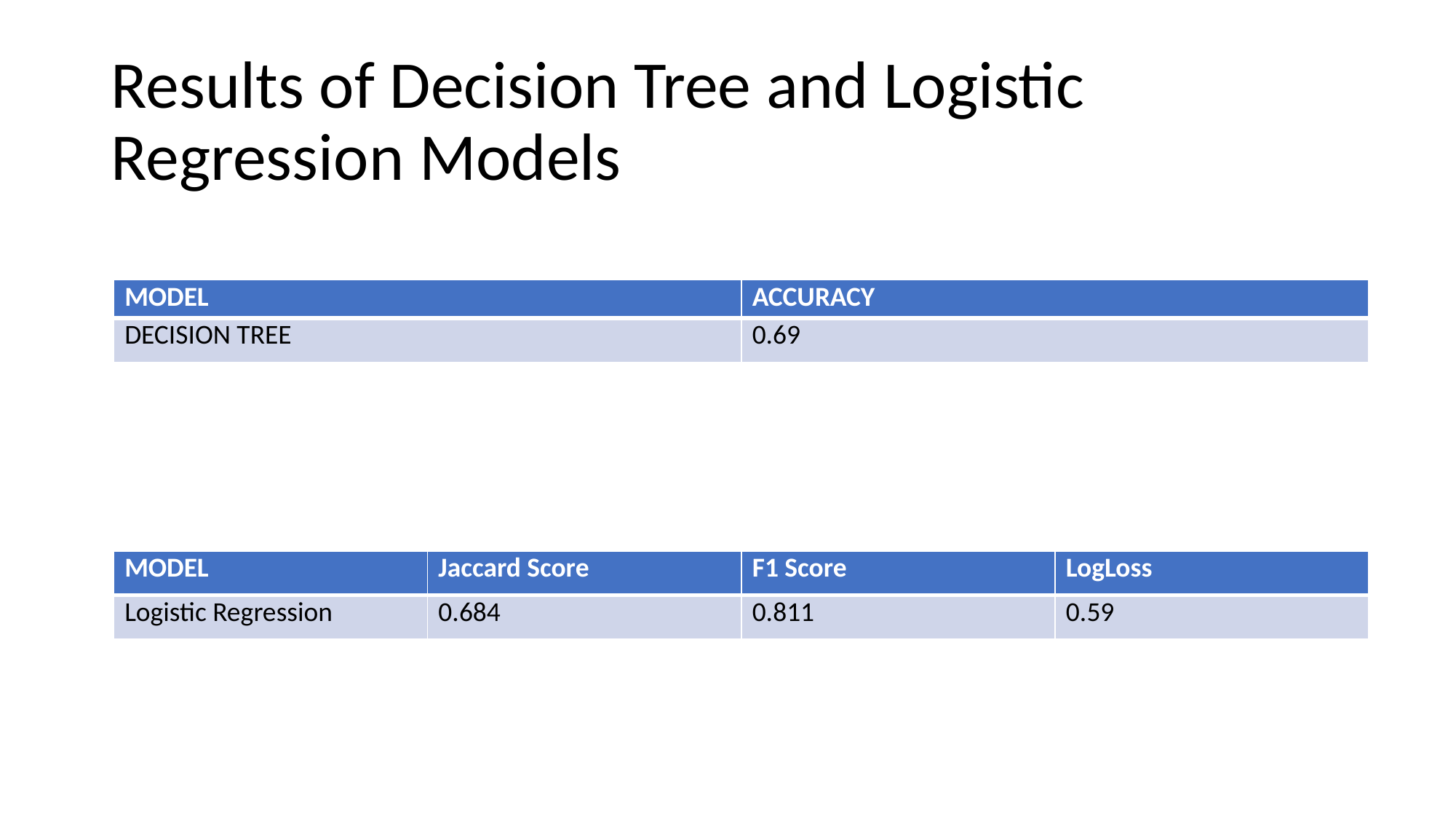

# Results of Decision Tree and Logistic Regression Models
| MODEL | ACCURACY |
| --- | --- |
| DECISION TREE | 0.69 |
| MODEL | Jaccard Score | F1 Score | LogLoss |
| --- | --- | --- | --- |
| Logistic Regression | 0.684 | 0.811 | 0.59 |